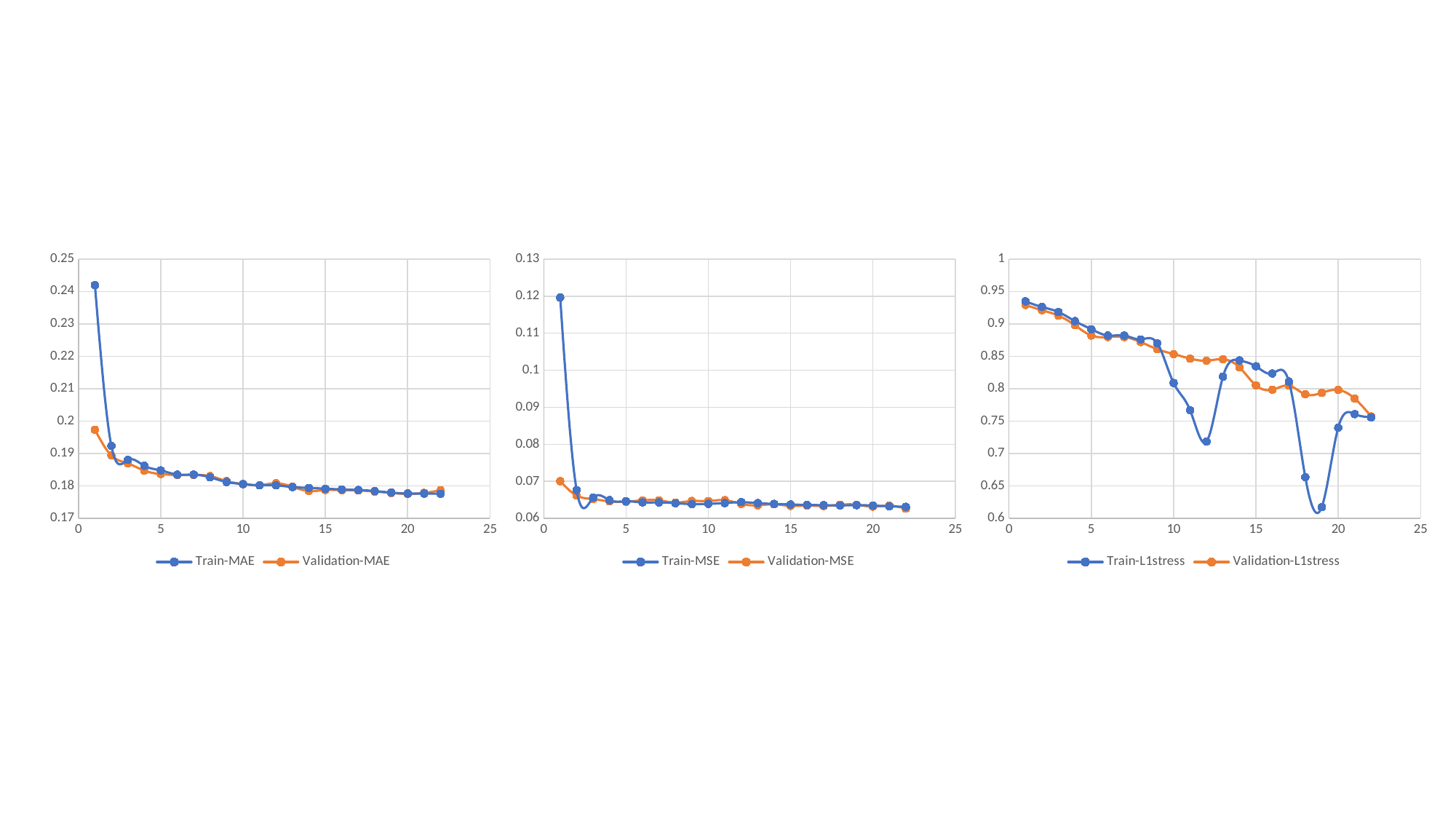

### Chart

| Category | Train-MAE | Validation-MAE |
|---|---|---|

### Chart

| Category | Train-MSE | Validation-MSE |
|---|---|---|

### Chart

| Category | Train-L1stress | Validation-L1stress |
|---|---|---|